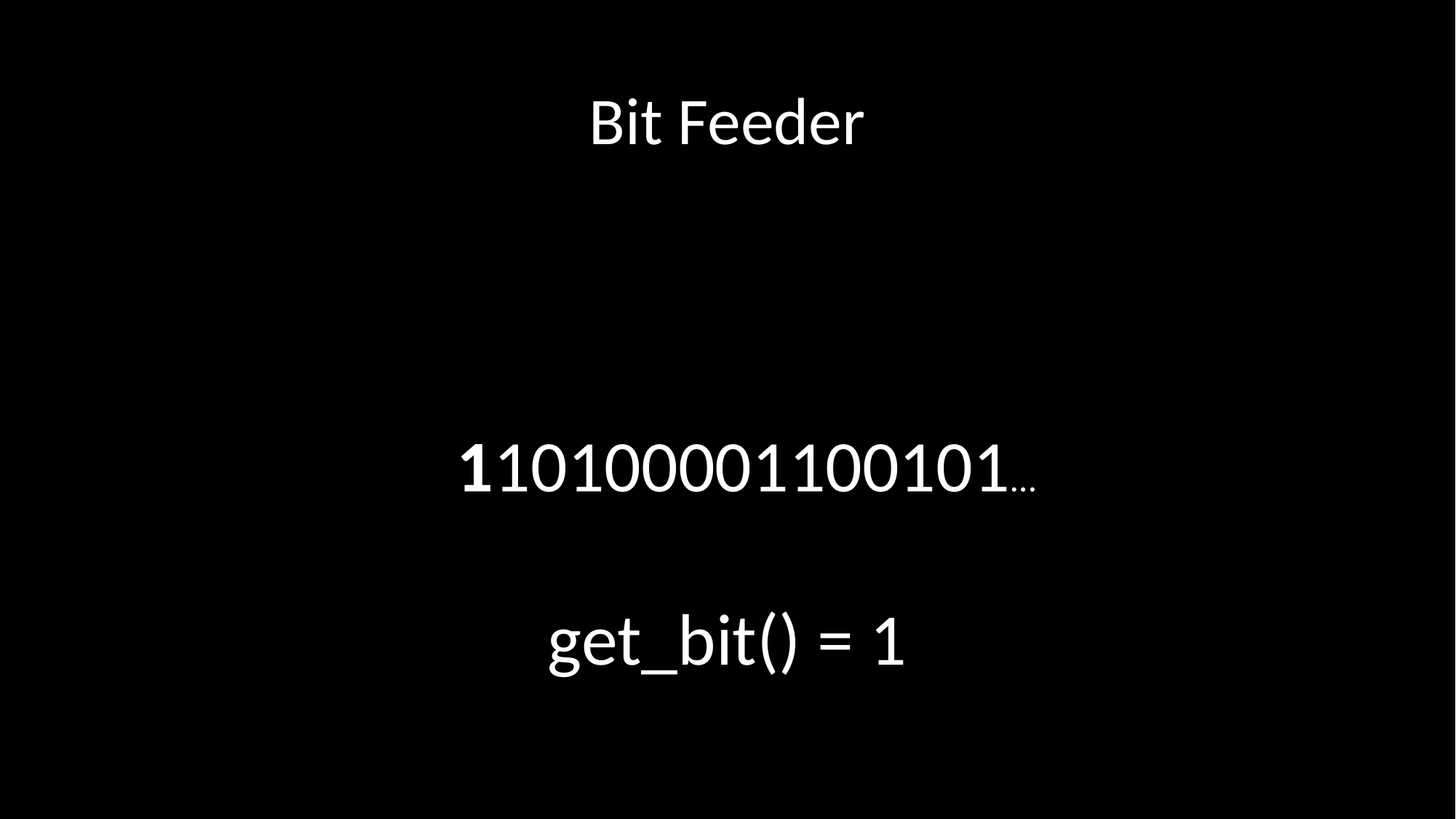

# Bit Feeder
110100001100101…
get_bit() = 1